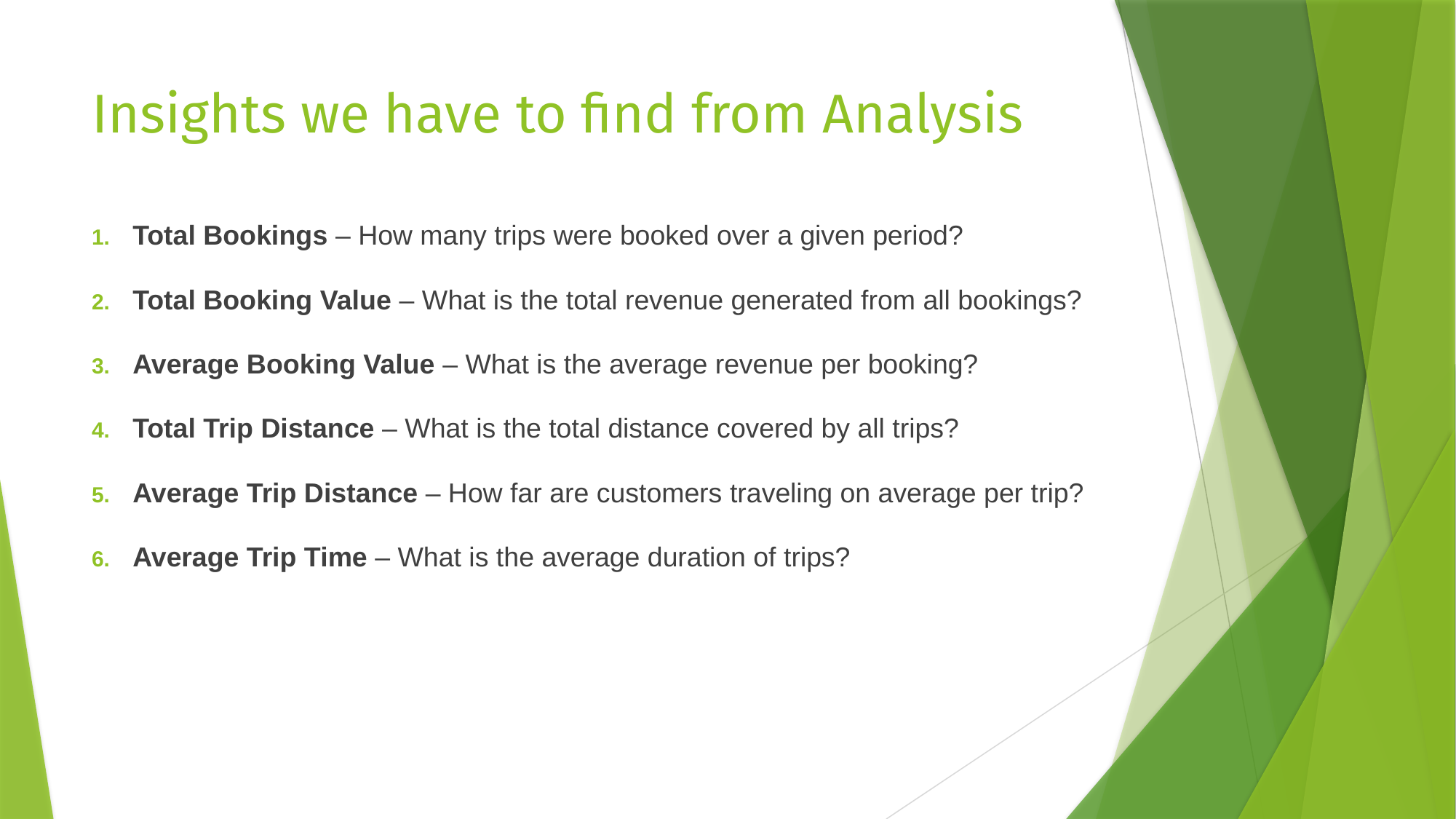

# Insights we have to find from Analysis
Total Bookings – How many trips were booked over a given period?
Total Booking Value – What is the total revenue generated from all bookings?
Average Booking Value – What is the average revenue per booking?
Total Trip Distance – What is the total distance covered by all trips?
Average Trip Distance – How far are customers traveling on average per trip?
Average Trip Time – What is the average duration of trips?